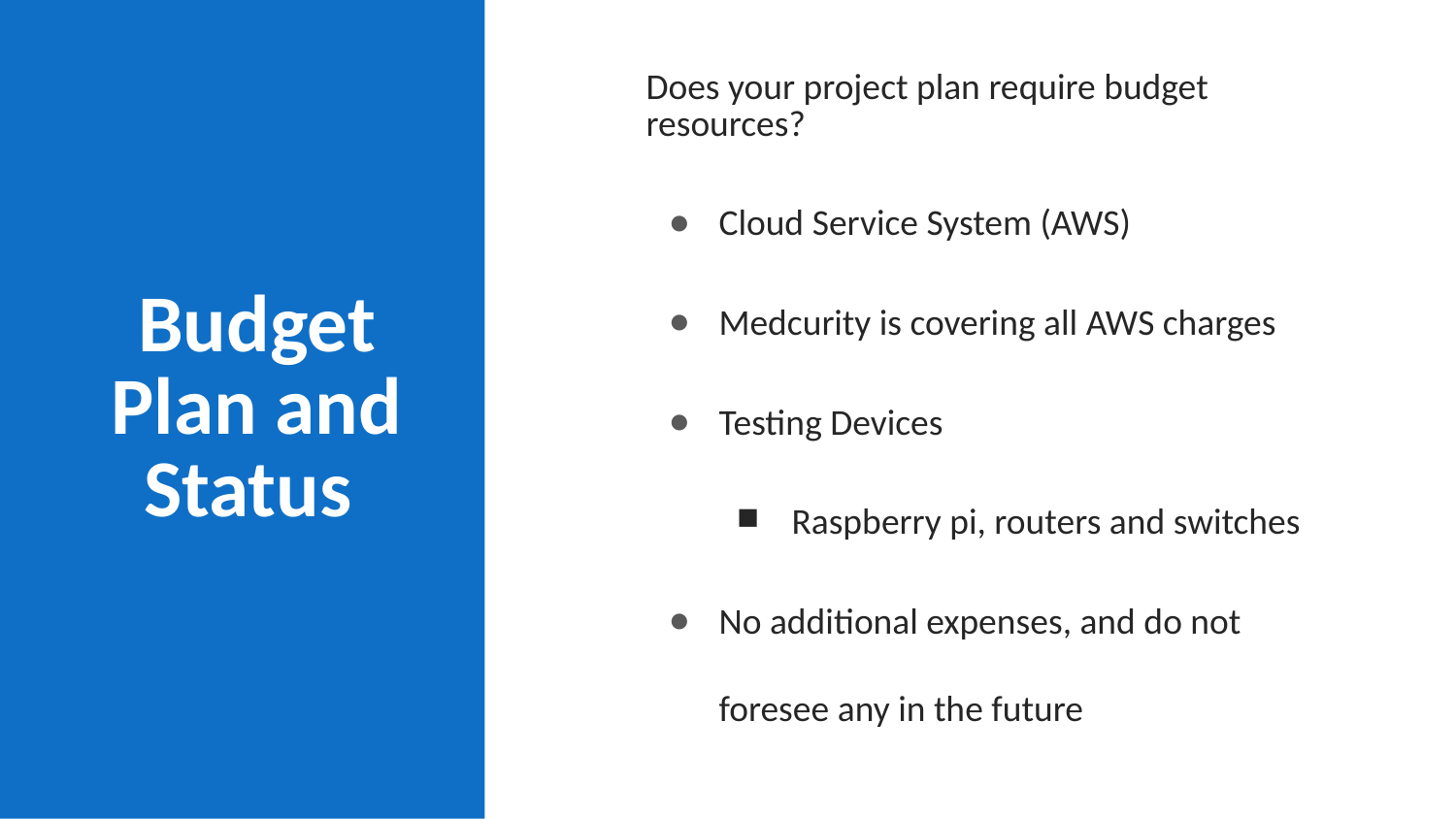

Does your project plan require budget resources?
Cloud Service System (AWS)
Medcurity is covering all AWS charges
Testing Devices
Raspberry pi, routers and switches
No additional expenses, and do not foresee any in the future
Budget Plan and Status